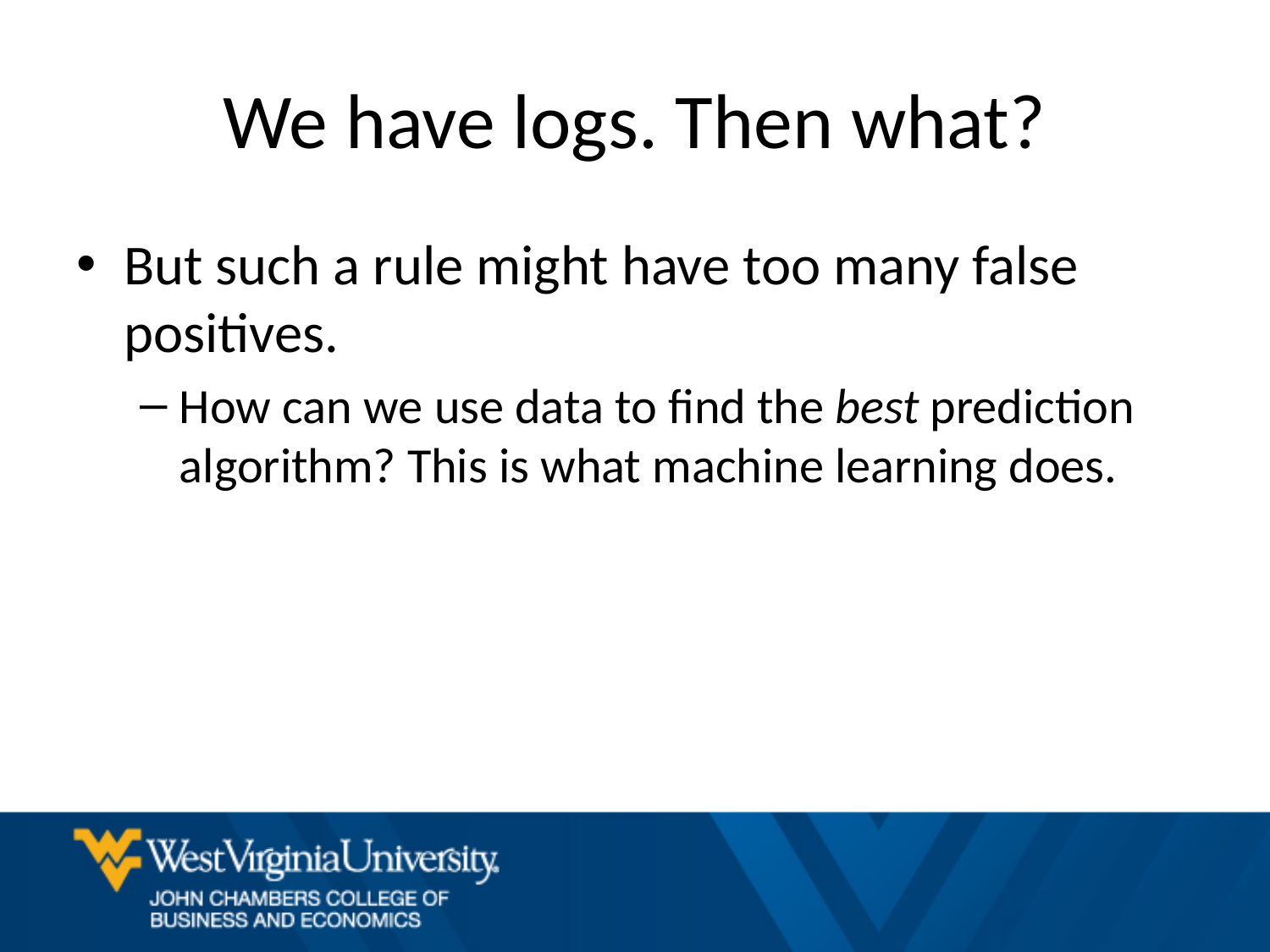

# We have logs. Then what?
But such a rule might have too many false positives.
How can we use data to find the best prediction algorithm? This is what machine learning does.